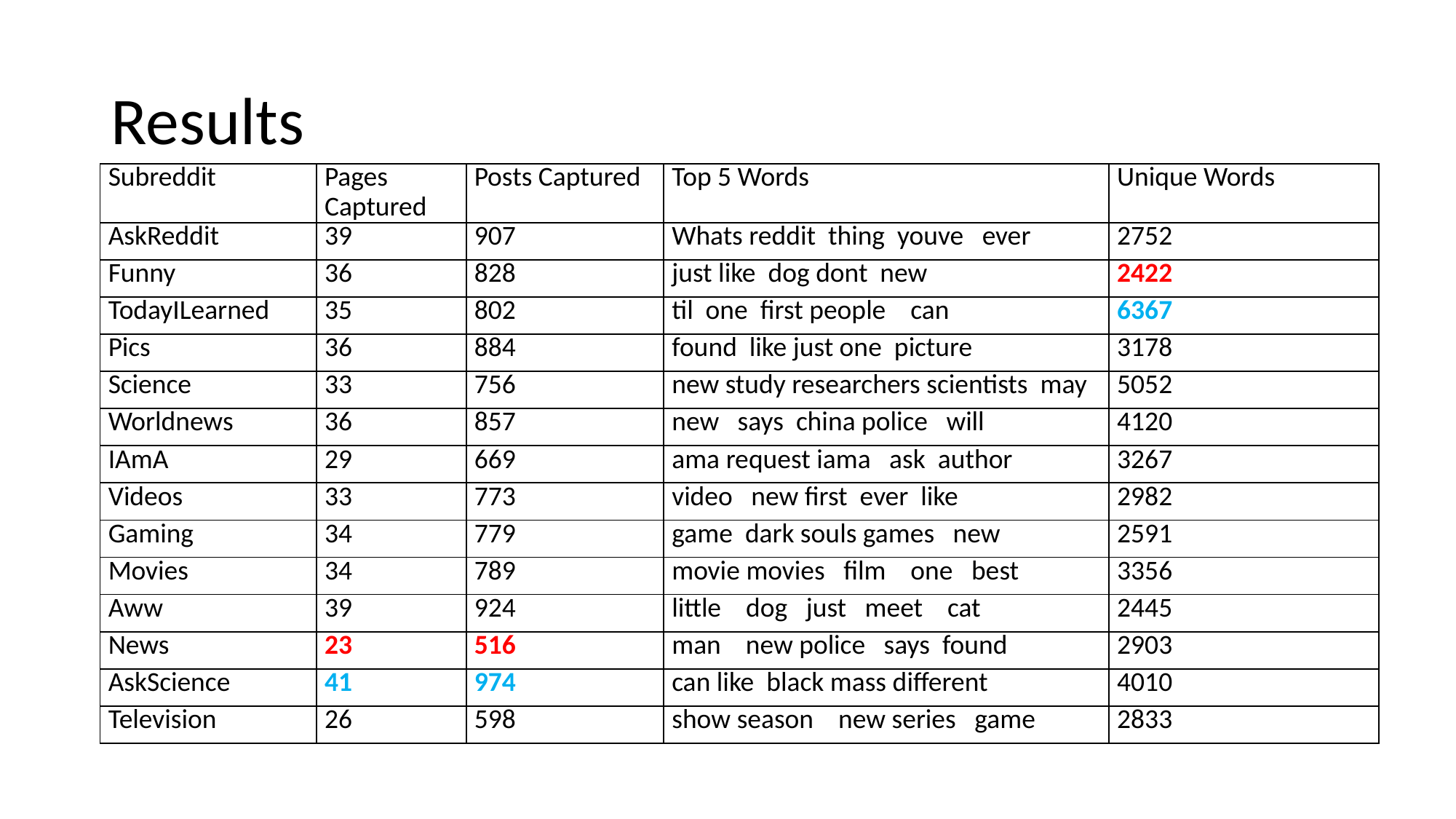

# Results
| Subreddit | Pages Captured | Posts Captured | Top 5 Words | Unique Words |
| --- | --- | --- | --- | --- |
| AskReddit | 39 | 907 | Whats reddit thing youve ever | 2752 |
| Funny | 36 | 828 | just like dog dont new | 2422 |
| TodayILearned | 35 | 802 | til one first people can | 6367 |
| Pics | 36 | 884 | found like just one picture | 3178 |
| Science | 33 | 756 | new study researchers scientists may | 5052 |
| Worldnews | 36 | 857 | new says china police will | 4120 |
| IAmA | 29 | 669 | ama request iama ask author | 3267 |
| Videos | 33 | 773 | video new first ever like | 2982 |
| Gaming | 34 | 779 | game dark souls games new | 2591 |
| Movies | 34 | 789 | movie movies film one best | 3356 |
| Aww | 39 | 924 | little dog just meet cat | 2445 |
| News | 23 | 516 | man new police says found | 2903 |
| AskScience | 41 | 974 | can like black mass different | 4010 |
| Television | 26 | 598 | show season new series game | 2833 |